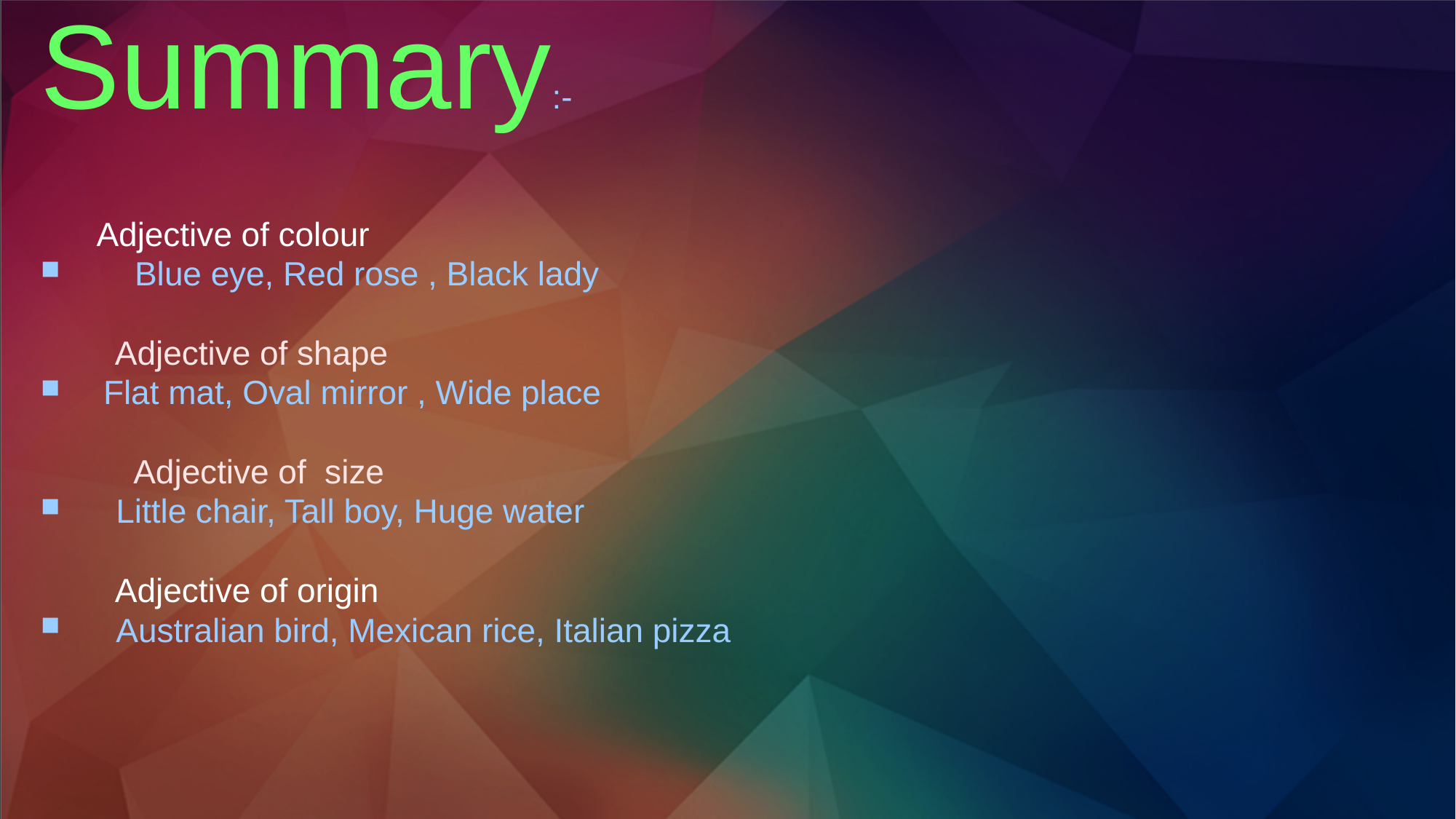

Summary:-

      Adjective of colour
  Blue eye, Red rose , Black lady

        Adjective of shape
Flat mat, Oval mirror , Wide place

          Adjective of  size
Little chair, Tall boy, Huge water

        Adjective of origin
Australian bird, Mexican rice, Italian pizza